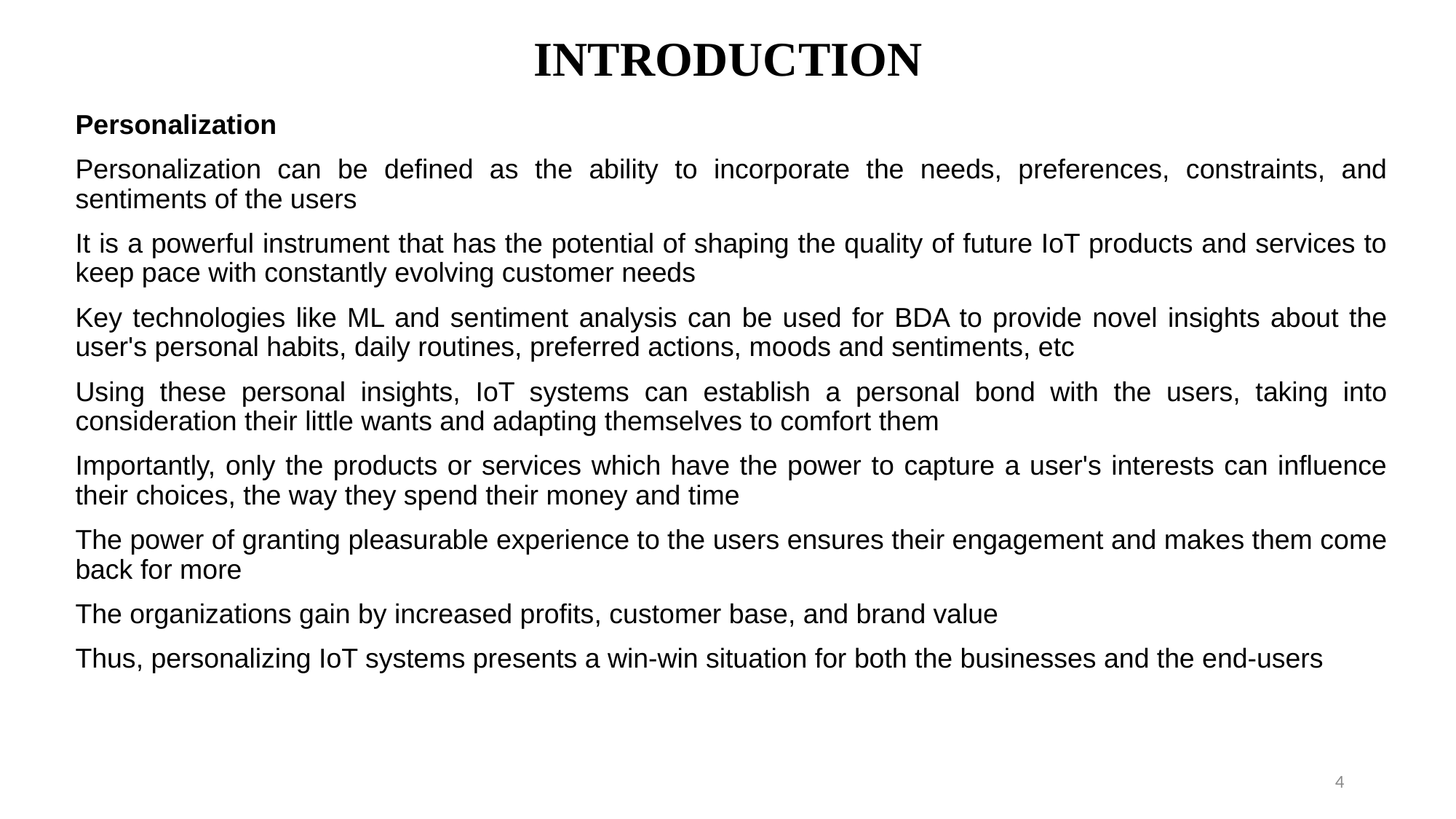

# INTRODUCTION
Personalization
Personalization can be defined as the ability to incorporate the needs, preferences, constraints, and sentiments of the users
It is a powerful instrument that has the potential of shaping the quality of future IoT products and services to keep pace with constantly evolving customer needs
Key technologies like ML and sentiment analysis can be used for BDA to provide novel insights about the user's personal habits, daily routines, preferred actions, moods and sentiments, etc
Using these personal insights, IoT systems can establish a personal bond with the users, taking into consideration their little wants and adapting themselves to comfort them
Importantly, only the products or services which have the power to capture a user's interests can influence their choices, the way they spend their money and time
The power of granting pleasurable experience to the users ensures their engagement and makes them come back for more
The organizations gain by increased profits, customer base, and brand value
Thus, personalizing IoT systems presents a win‐win situation for both the businesses and the end‐users
4